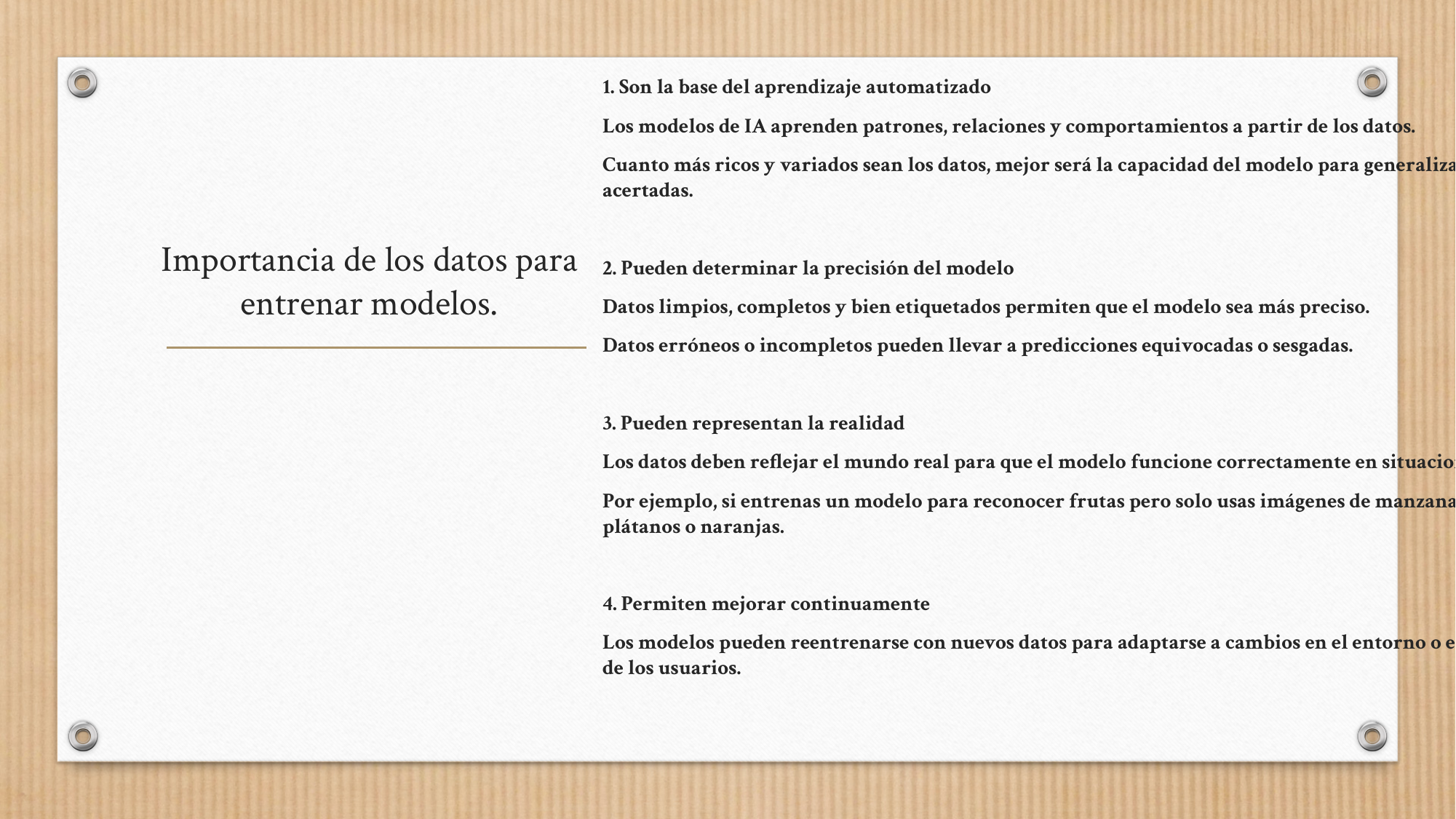

1. Son la base del aprendizaje automatizado
Los modelos de IA aprenden patrones, relaciones y comportamientos a partir de los datos.
Cuanto más ricos y variados sean los datos, mejor será la capacidad del modelo para generalizar y tomar decisiones acertadas.

2. Pueden determinar la precisión del modelo
Datos limpios, completos y bien etiquetados permiten que el modelo sea más preciso.
Datos erróneos o incompletos pueden llevar a predicciones equivocadas o sesgadas.

3. Pueden representan la realidad
Los datos deben reflejar el mundo real para que el modelo funcione correctamente en situaciones reales.
Por ejemplo, si entrenas un modelo para reconocer frutas pero solo usas imágenes de manzanas, no sabrá identificar plátanos o naranjas.

4. Permiten mejorar continuamente
Los modelos pueden reentrenarse con nuevos datos para adaptarse a cambios en el entorno o en el comportamiento de los usuarios.
# Importancia de los datos para entrenar modelos.